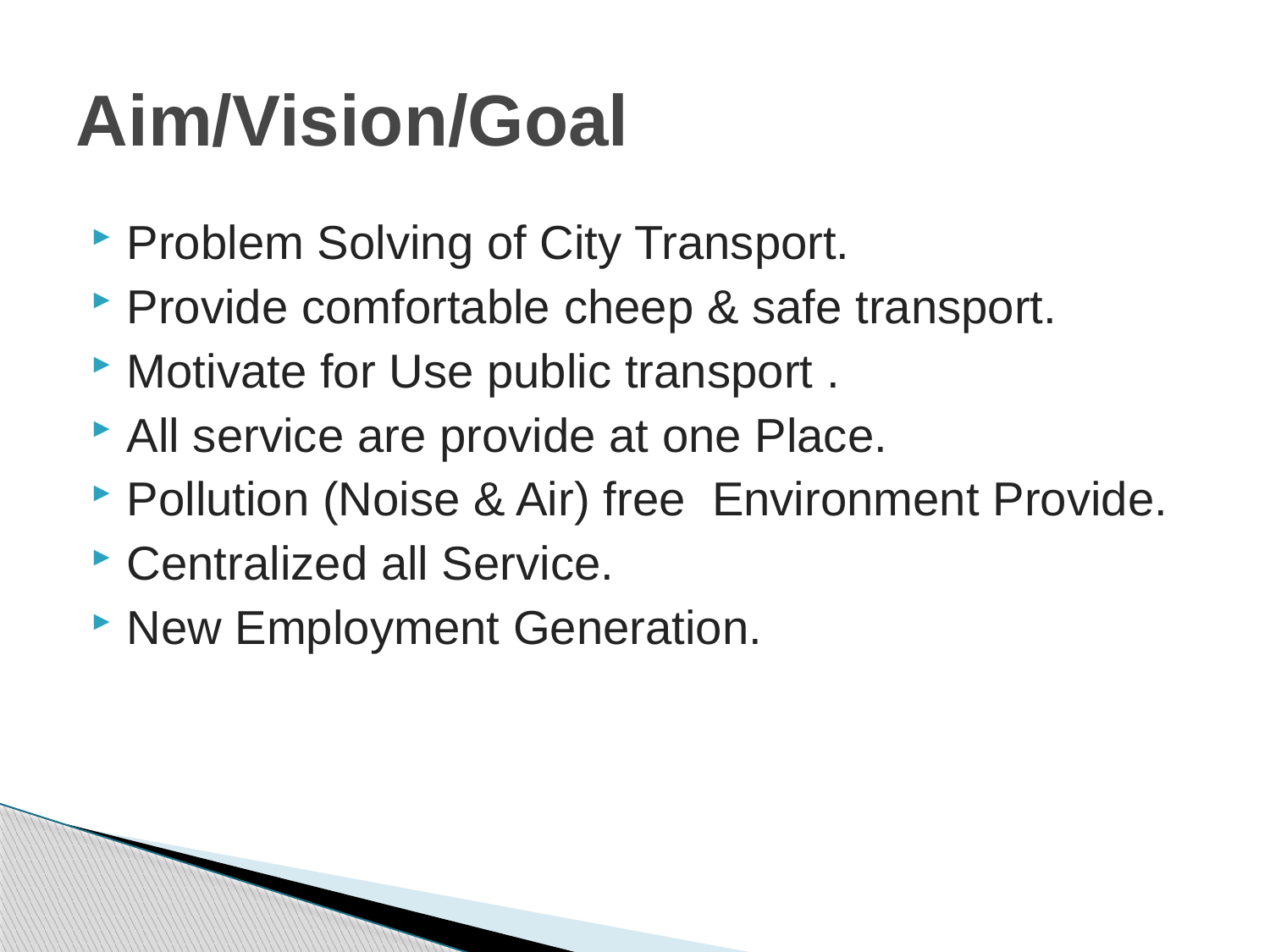

# Aim/Vision/Goal
Problem Solving of City Transport.
Provide comfortable cheep & safe transport.
Motivate for Use public transport .
All service are provide at one Place.
Pollution (Noise & Air) free  Environment Provide.
Centralized all Service.
New Employment Generation.